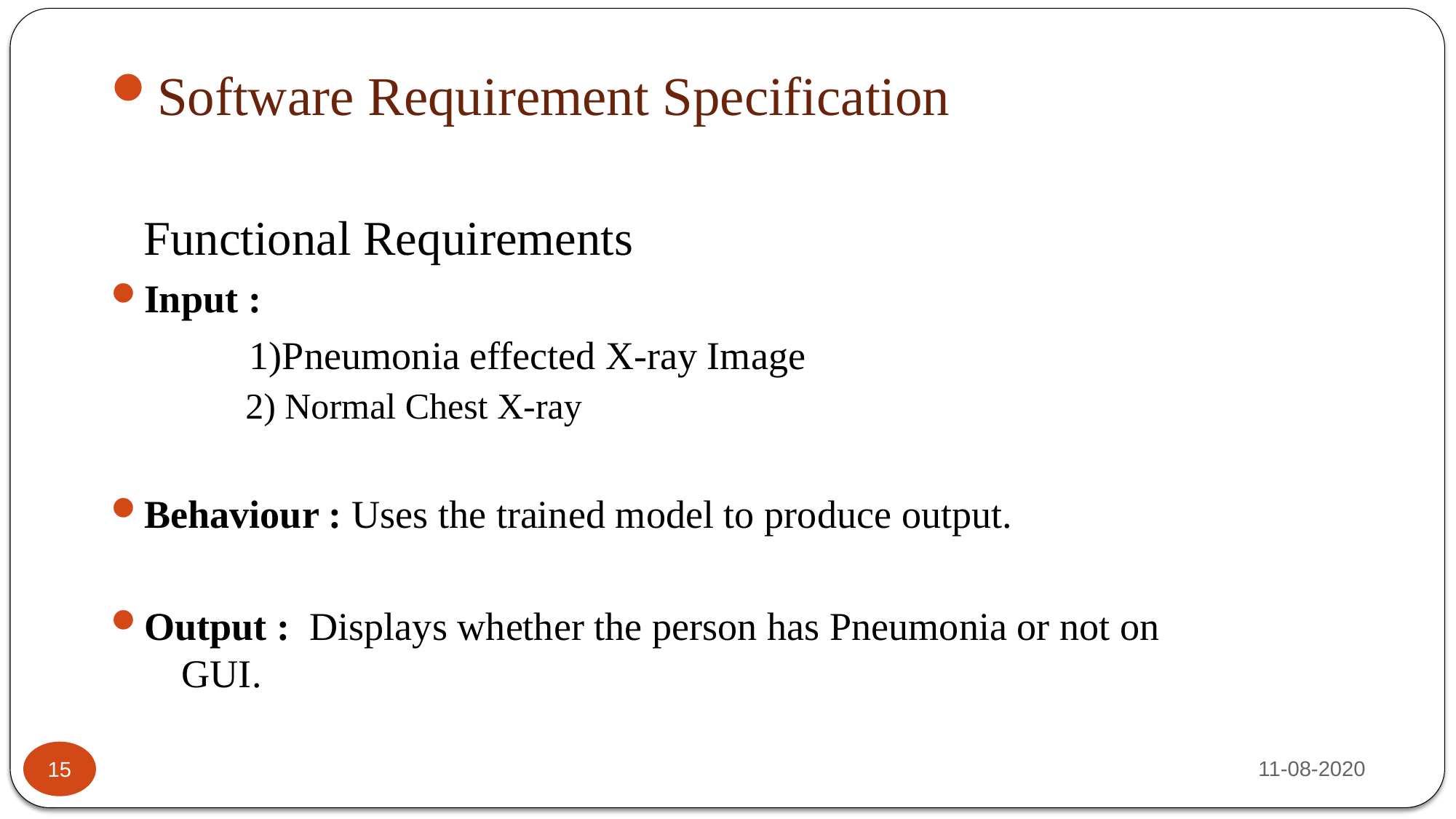

Software Requirement Specification

Functional Requirements
Input :
	   1)Pneumonia effected X-ray Image
 2) Normal Chest X-ray

Behaviour : Uses the trained model to produce output.

Output :  Displays whether the person has Pneumonia or not on             	       GUI.

11-08-2020
15